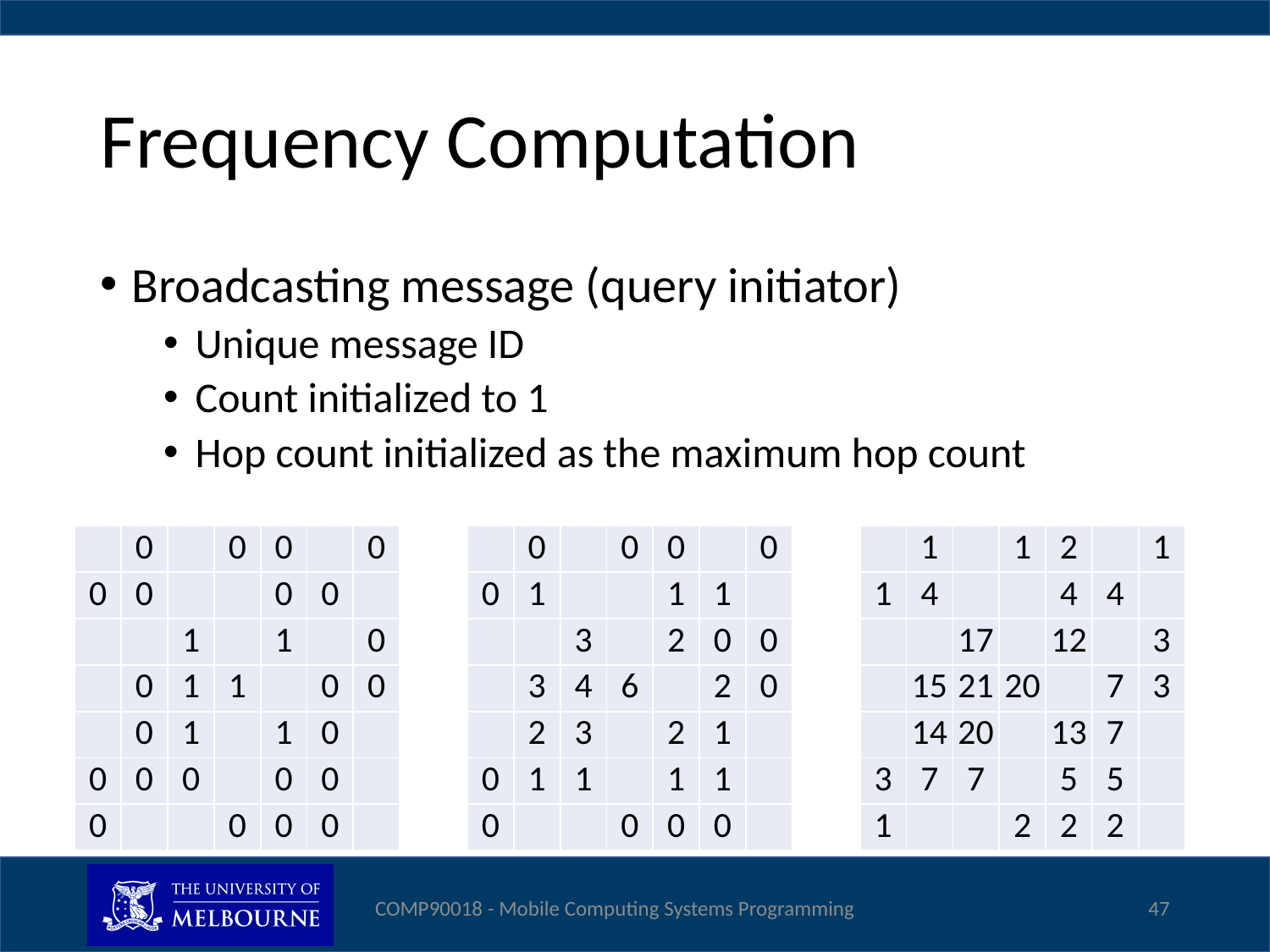

# Frequency Computation
Broadcasting message (query initiator)
Unique message ID
Count initialized to 1
Hop count initialized as the maximum hop count
|  | 0 |  | 0 | 0 |  | 0 |
| --- | --- | --- | --- | --- | --- | --- |
| 0 | 0 |  |  | 0 | 0 |  |
|  |  | 1 |  | 1 |  | 0 |
|  | 0 | 1 | 1 |  | 0 | 0 |
|  | 0 | 1 |  | 1 | 0 |  |
| 0 | 0 | 0 |  | 0 | 0 |  |
| 0 |  |  | 0 | 0 | 0 |  |
|  | 0 |  | 0 | 0 |  | 0 |
| --- | --- | --- | --- | --- | --- | --- |
| 0 | 1 |  |  | 1 | 1 |  |
|  |  | 3 |  | 2 | 0 | 0 |
|  | 3 | 4 | 6 |  | 2 | 0 |
|  | 2 | 3 |  | 2 | 1 |  |
| 0 | 1 | 1 |  | 1 | 1 |  |
| 0 |  |  | 0 | 0 | 0 |  |
|  | 1 |  | 1 | 2 |  | 1 |
| --- | --- | --- | --- | --- | --- | --- |
| 1 | 4 |  |  | 4 | 4 |  |
|  |  | 17 |  | 12 |  | 3 |
|  | 15 | 21 | 20 |  | 7 | 3 |
|  | 14 | 20 |  | 13 | 7 |  |
| 3 | 7 | 7 |  | 5 | 5 |  |
| 1 |  |  | 2 | 2 | 2 |  |
COMP90018 - Mobile Computing Systems Programming
47